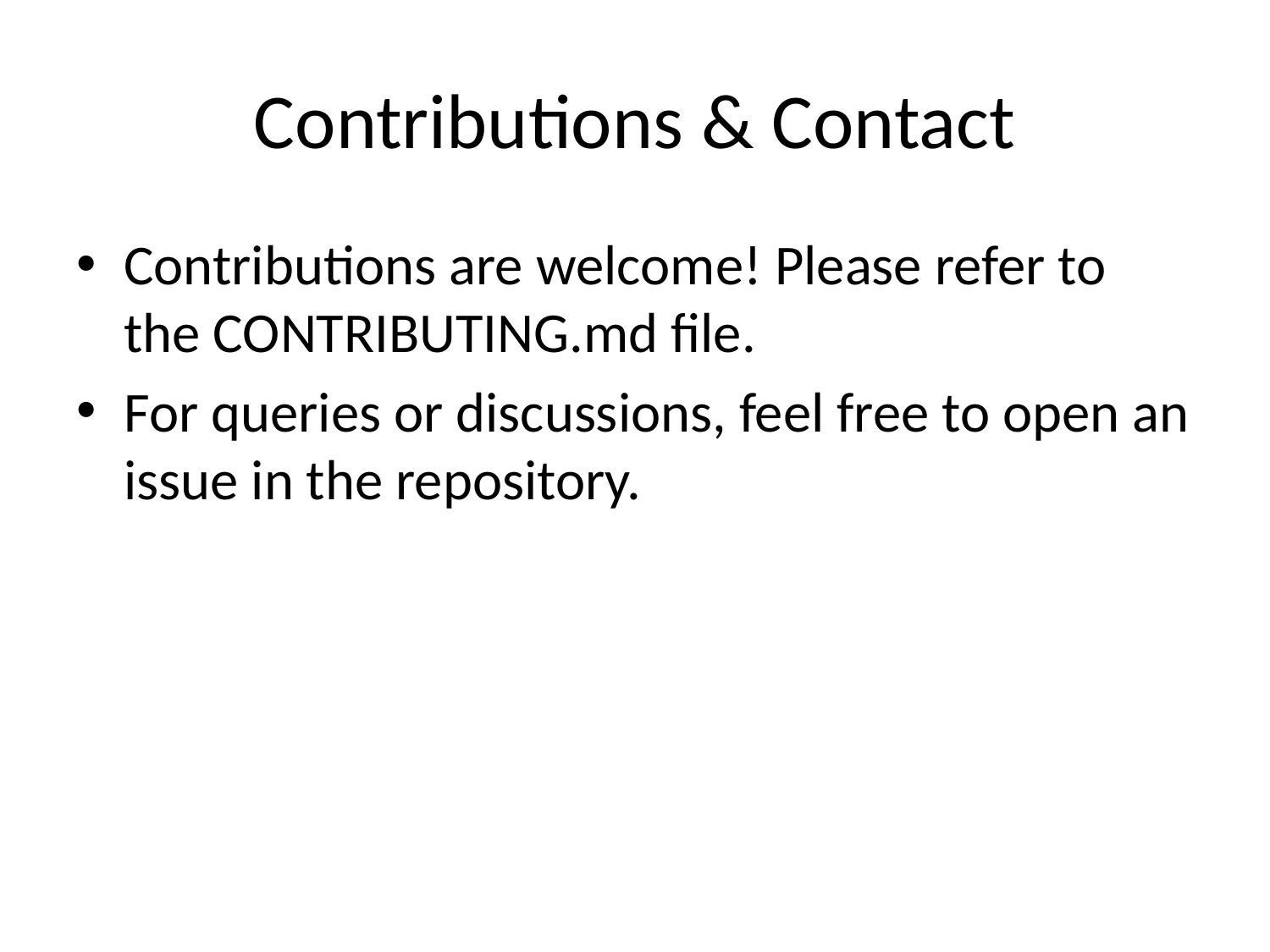

# Contributions & Contact
Contributions are welcome! Please refer to the CONTRIBUTING.md file.
For queries or discussions, feel free to open an issue in the repository.